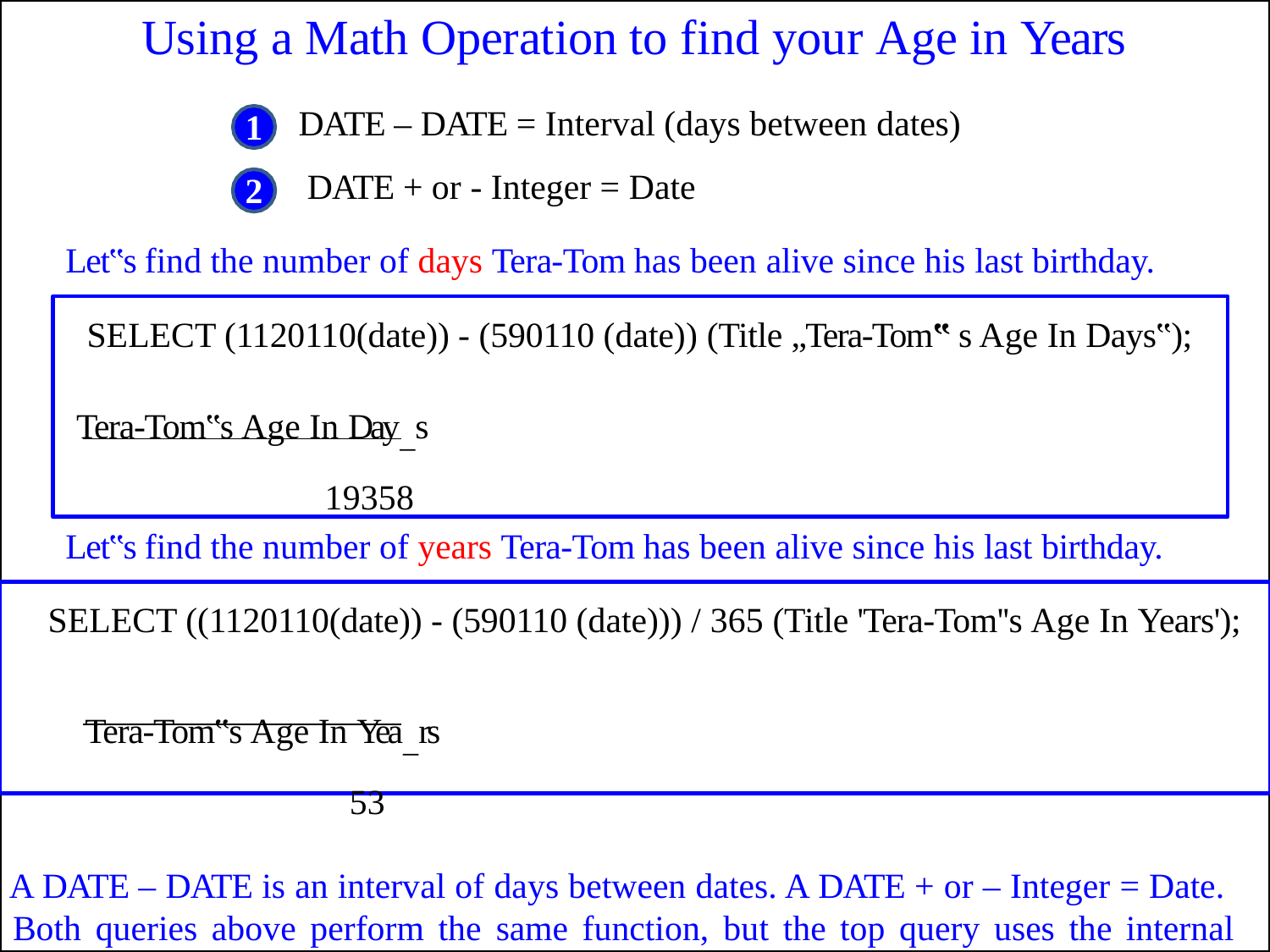

# Using a Math Operation to find your Age in Years
DATE – DATE = Interval (days between dates)  DATE + or - Integer = Date
1
2

Let‟s find the number of days Tera-Tom has been alive since his last birthday.
SELECT (1120110(date)) - (590110 (date)) (Title „Tera-Tom‟ s Age In Days‟);
Tera-Tom‟s Age In Day_s
19358

Let‟s find the number of years Tera-Tom has been alive since his last birthday.
SELECT ((1120110(date)) - (590110 (date))) / 365 (Title 'Tera-Tom''s Age In Years');  Tera-Tom‟s Age In Yea_rs
53

A DATE – DATE is an interval of days between dates. A DATE + or – Integer = Date.  Both queries above perform the same function, but the top query uses the internal date  functions and the query on the bottom does dates the traditional way.